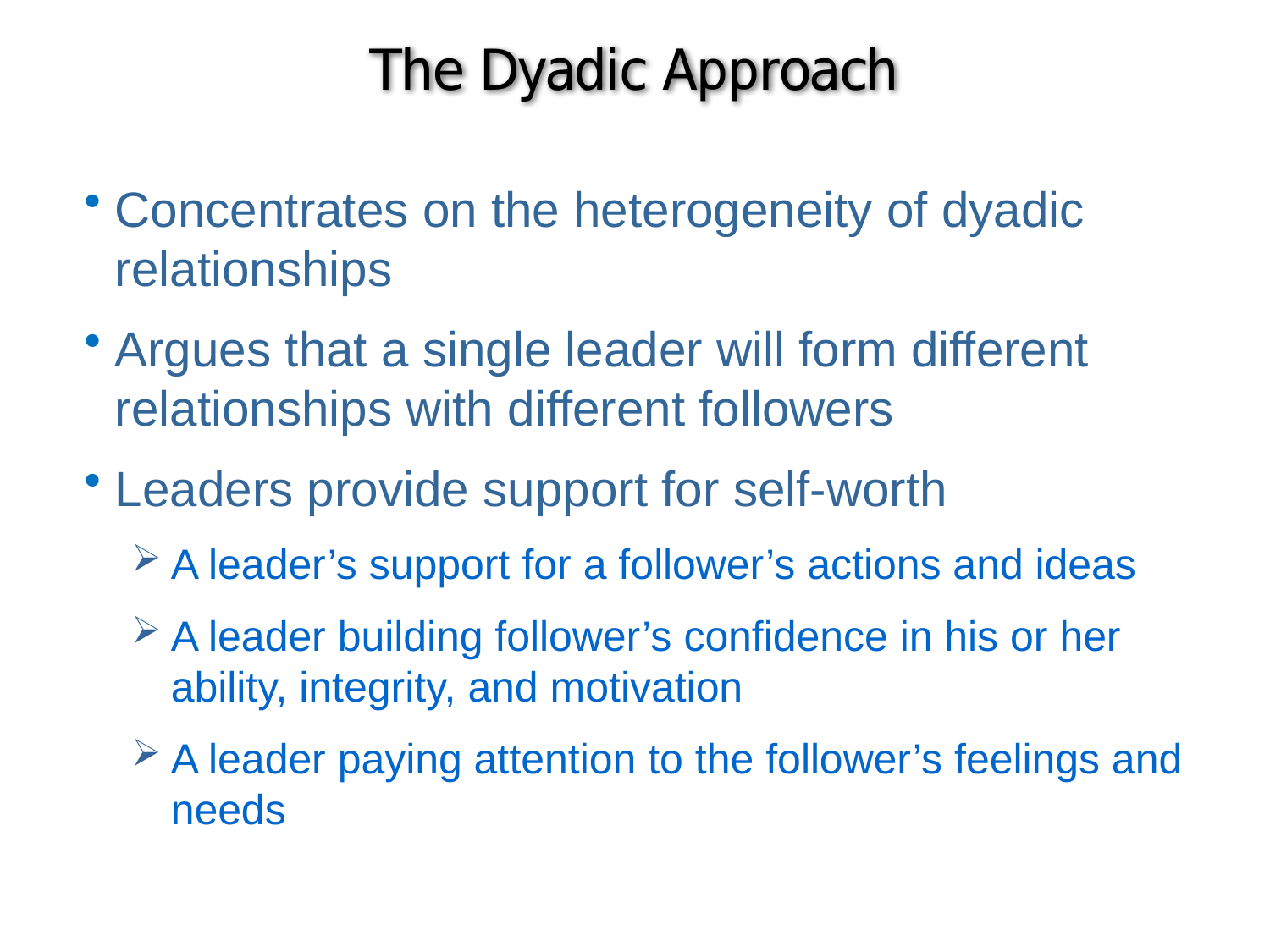

# The Dyadic Approach
Concentrates on the heterogeneity of dyadic relationships
Argues that a single leader will form different relationships with different followers
Leaders provide support for self-worth
A leader’s support for a follower’s actions and ideas
A leader building follower’s confidence in his or her ability, integrity, and motivation
A leader paying attention to the follower’s feelings and needs